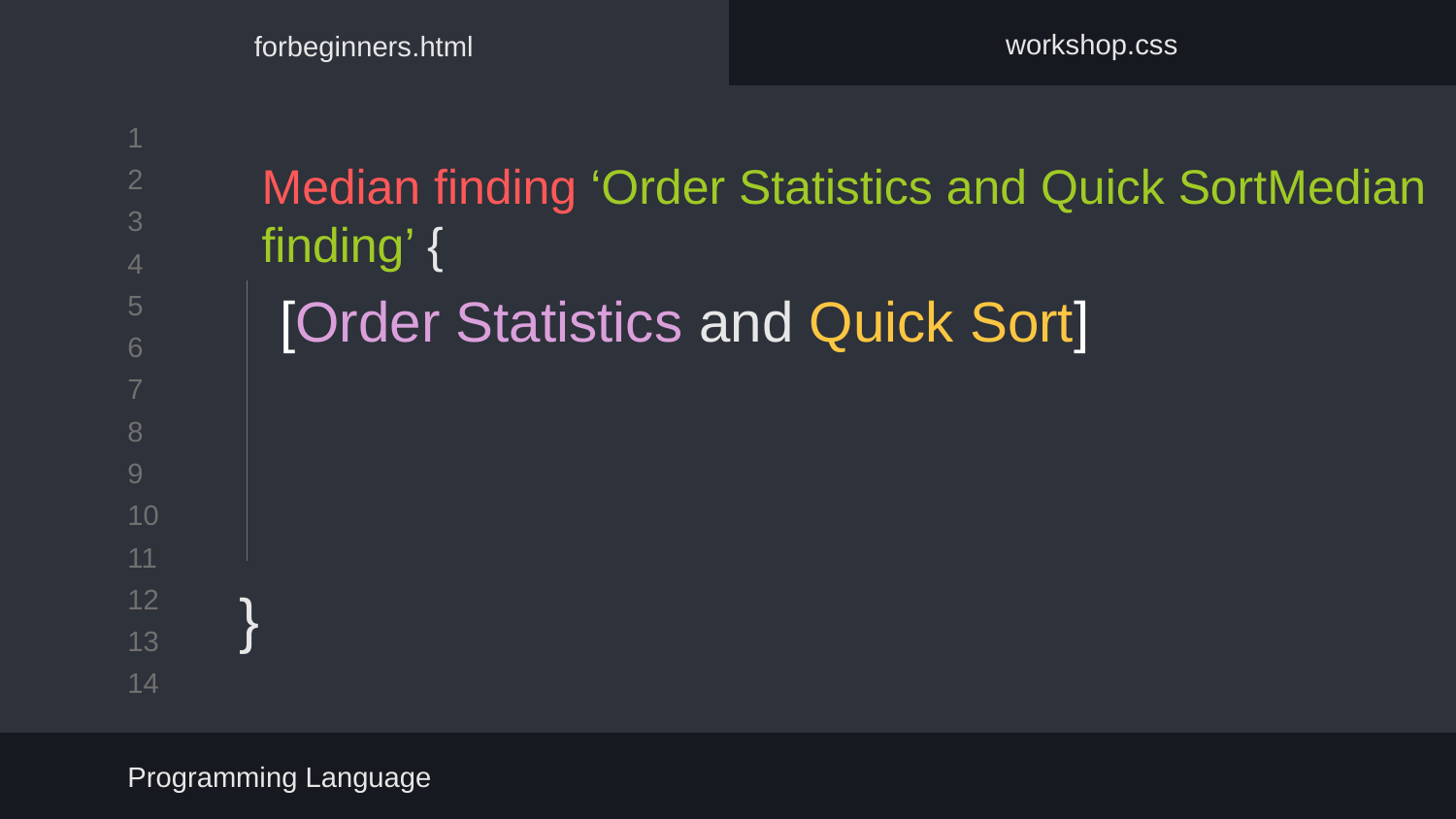

workshop.css
forbeginners.html
# Median finding ‘Order Statistics and Quick SortMedian finding’ {
}
[Order Statistics and Quick Sort]

Programming Language